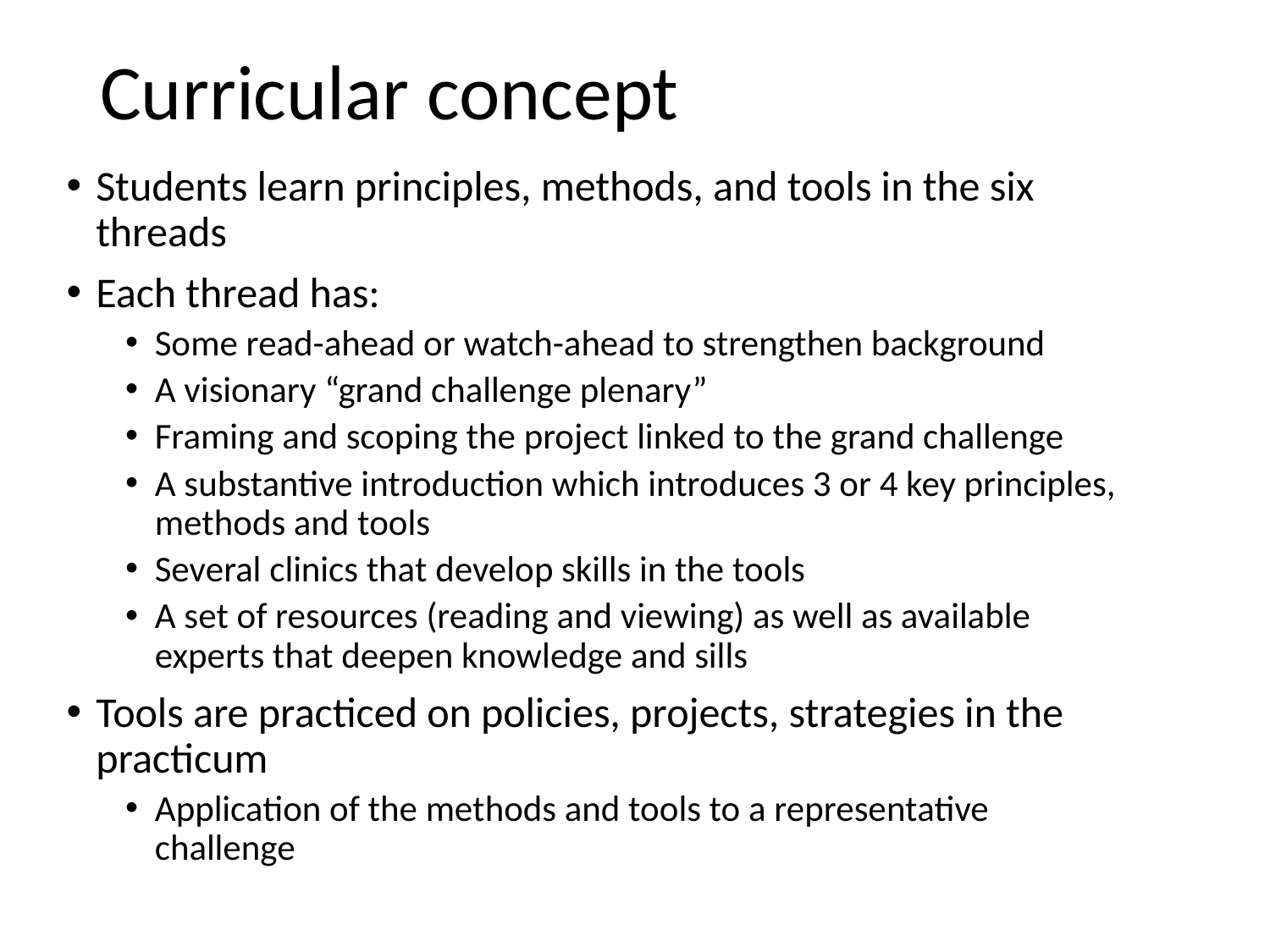

# Curricular concept
Students learn principles, methods, and tools in the six threads
Each thread has:
Some read-ahead or watch-ahead to strengthen background
A visionary “grand challenge plenary”
Framing and scoping the project linked to the grand challenge
A substantive introduction which introduces 3 or 4 key principles, methods and tools
Several clinics that develop skills in the tools
A set of resources (reading and viewing) as well as available experts that deepen knowledge and sills
Tools are practiced on policies, projects, strategies in the  practicum
Application of the methods and tools to a representative  challenge